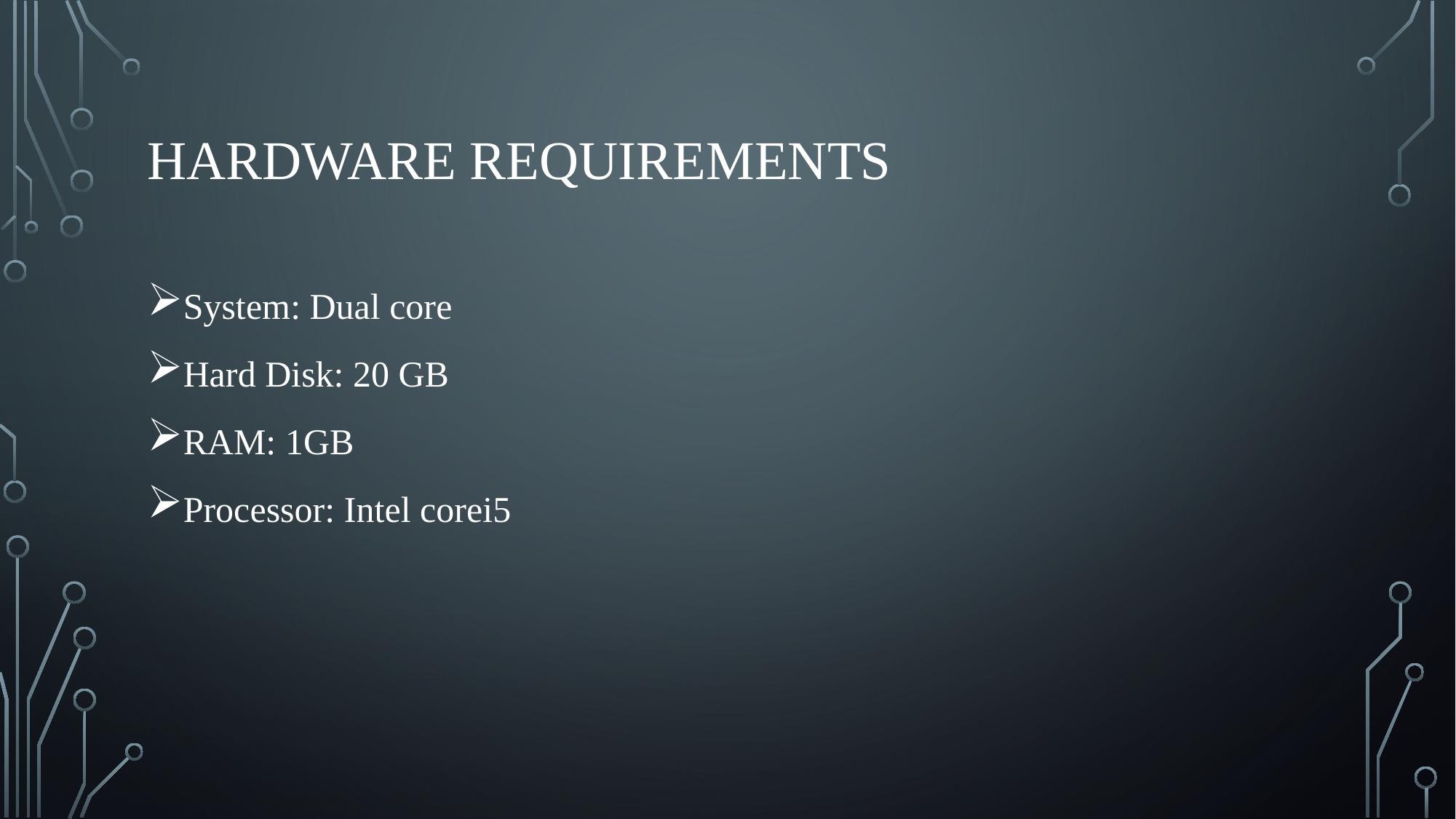

# HARDWARE REQUIREMENTS
System: Dual core
Hard Disk: 20 GB
RAM: 1GB
Processor: Intel corei5